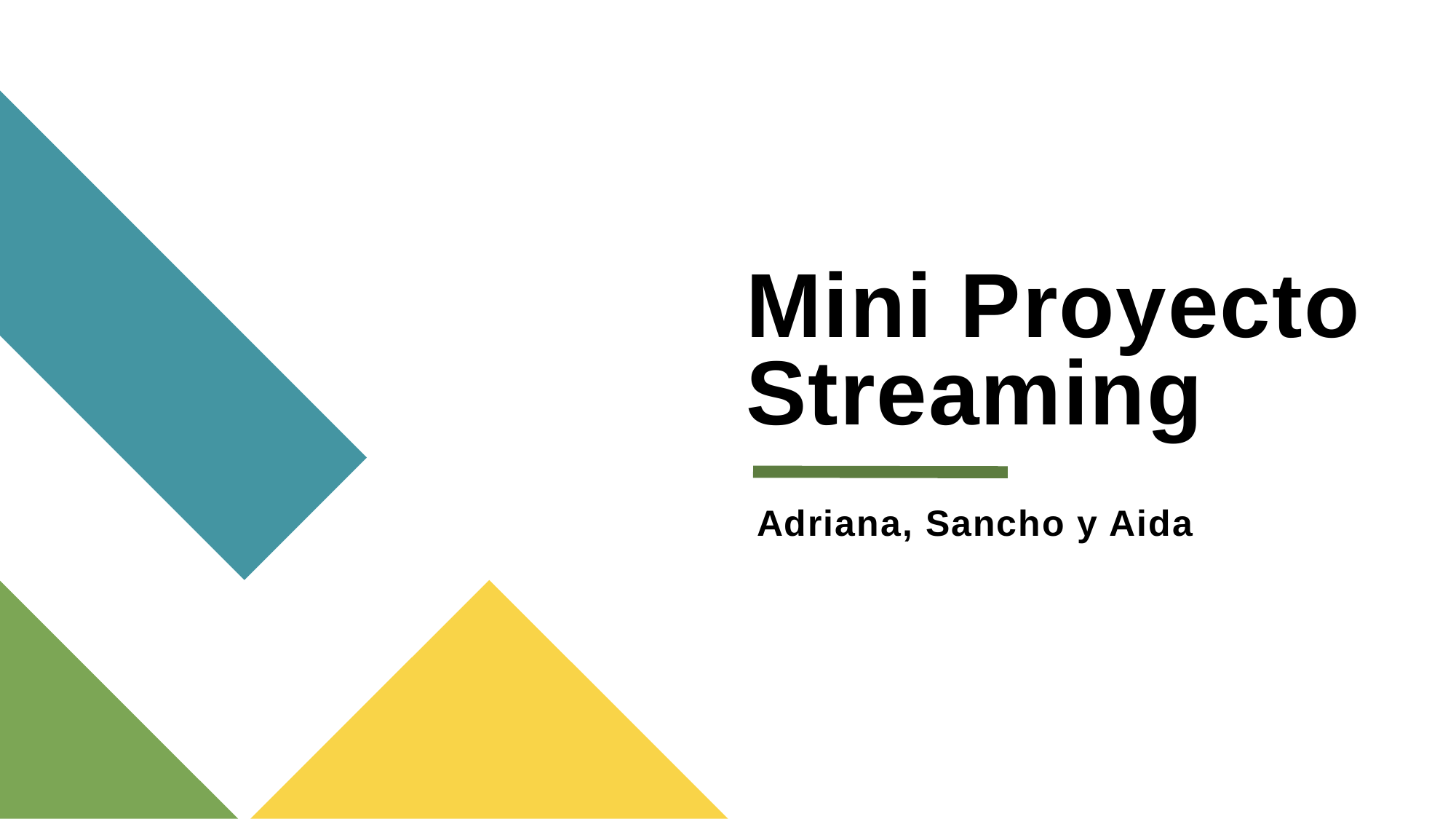

# Mini Proyecto Streaming
Adriana, Sancho y Aida